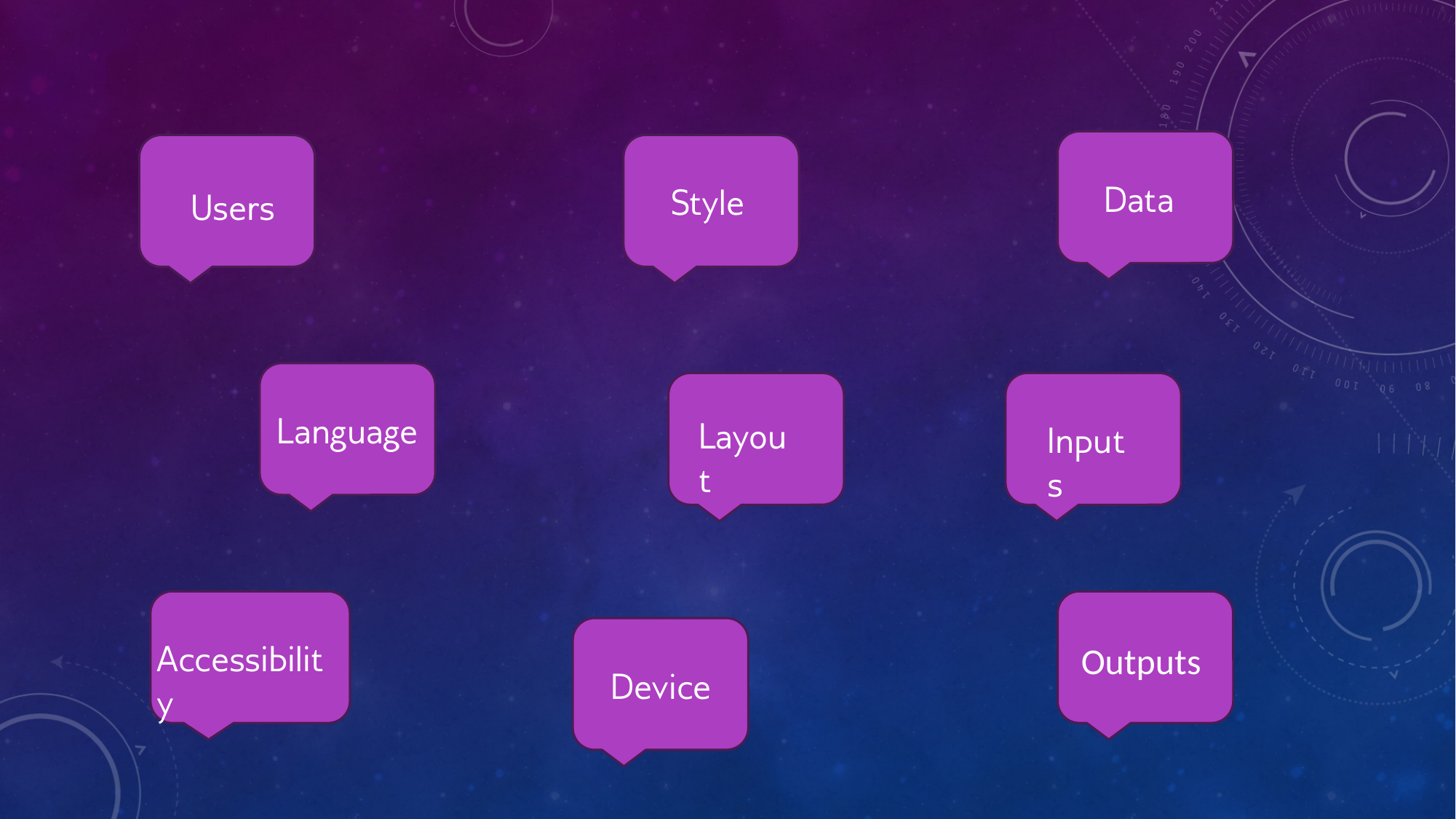

Data
Style
Users

Language
Layout
Inputs

Accessibility
Outputs
Device